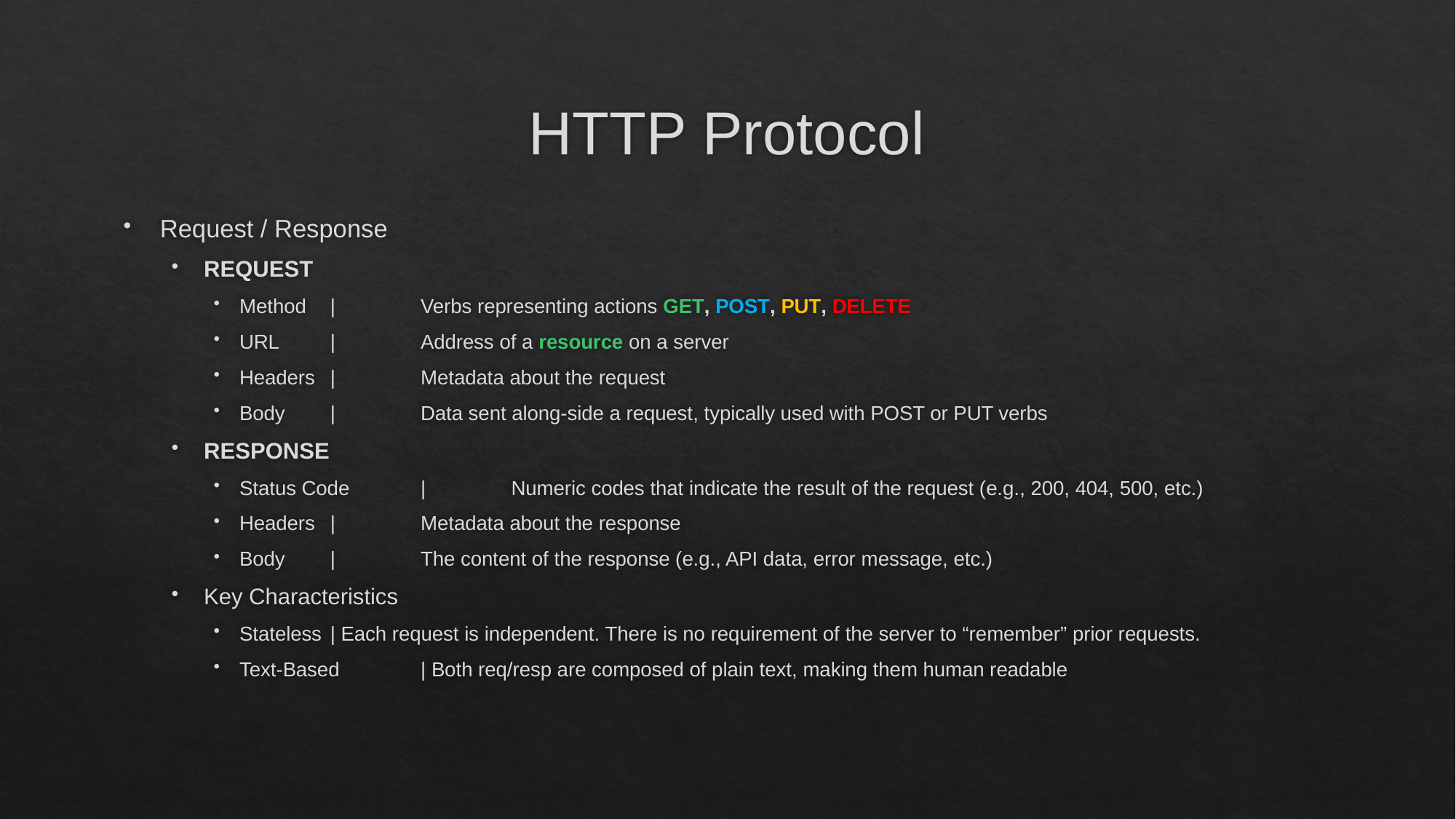

# HTTP Protocol
Request / Response
REQUEST
Method 	| 	Verbs representing actions GET, POST, PUT, DELETE
URL 	| 	Address of a resource on a server
Headers 	| 	Metadata about the request
Body 	| 	Data sent along-side a request, typically used with POST or PUT verbs
RESPONSE
Status Code	| 	Numeric codes that indicate the result of the request (e.g., 200, 404, 500, etc.)
Headers		|	Metadata about the response
Body		| 	The content of the response (e.g., API data, error message, etc.)
Key Characteristics
Stateless		| Each request is independent. There is no requirement of the server to “remember” prior requests.
Text-Based	| Both req/resp are composed of plain text, making them human readable